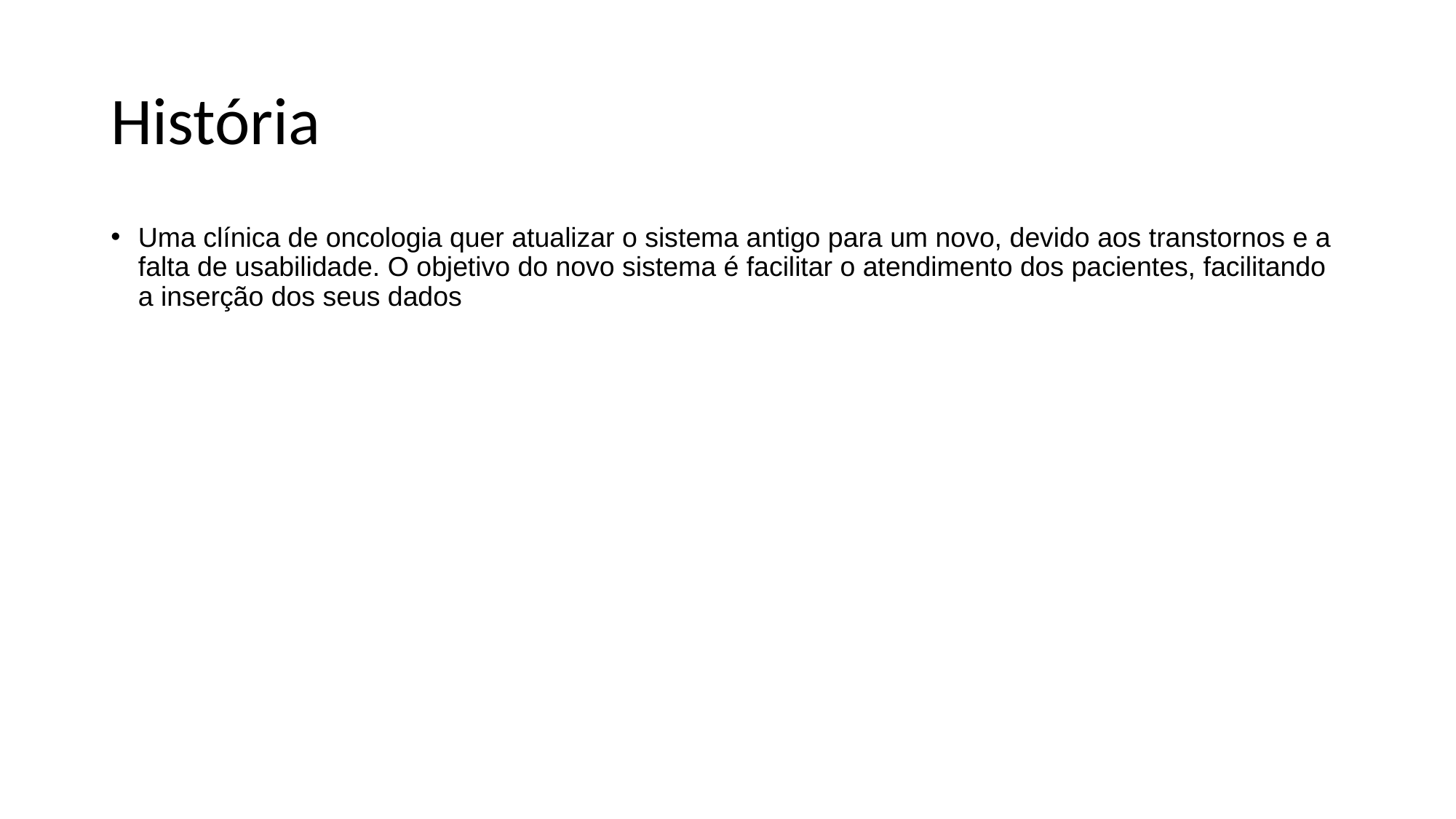

# História
Uma clínica de oncologia quer atualizar o sistema antigo para um novo, devido aos transtornos e a falta de usabilidade. O objetivo do novo sistema é facilitar o atendimento dos pacientes, facilitando a inserção dos seus dados